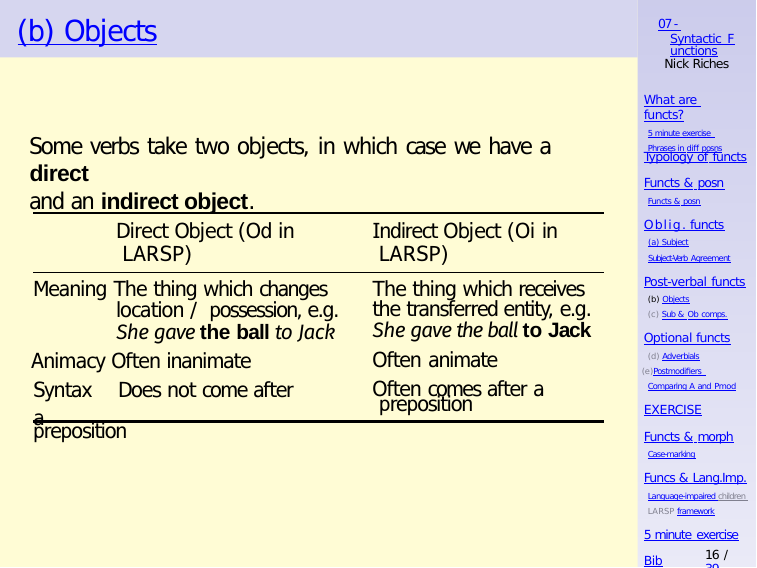

# (b) Objects
07 - Syntactic  Functions
Nick Riches
What are functs?
5 minute exercise  Phrases in diff posns
Some verbs take two objects, in which case we have a direct
and an indirect object.
Typology of functs
Functs & posn
Functs & posn
Oblig. functs
(a) Subject
Subject-Verb Agreement

Direct Object (Od in  LARSP)
Indirect Object (Oi in  LARSP)
Post-verbal functs
Objects
Sub & Ob comps.

Meaning The thing which changes  location / possession, e.g.  She gave the ball to Jack
Animacy Often inanimate  Syntax	Does not come after a
preposition
The thing which receives  the transferred entity, e.g.  She gave the ball to Jack
Often animate
Often comes after a  preposition
Optional functs
Adverbials
Postmodifiers  Comparing A and Pmod
EXERCISE

Functs & morph
Case-marking
Funcs & Lang.Imp.
Language-impaired children  LARSP framework
5 minute exercise
16 / 39
Bib